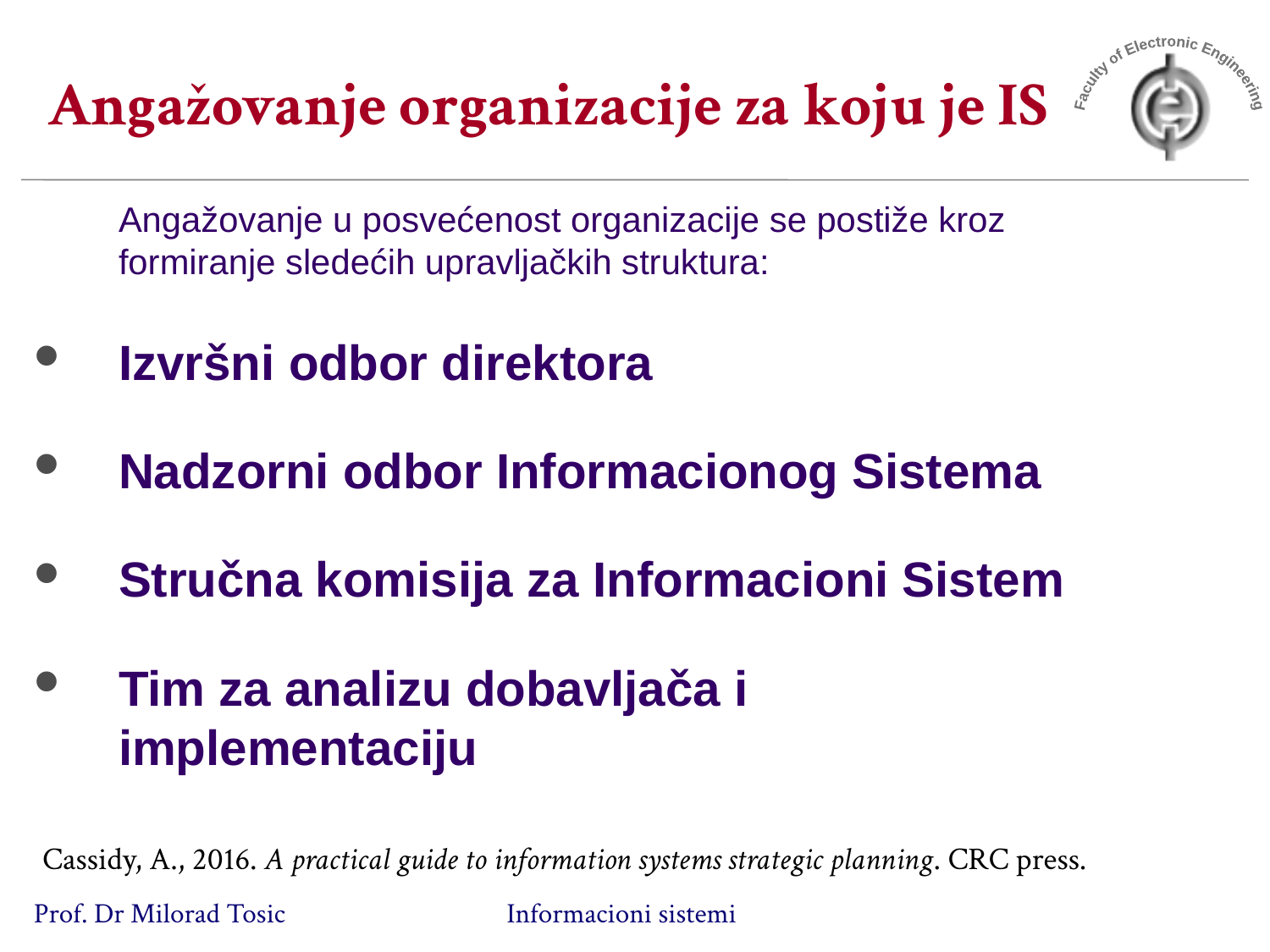

# Angažovanje organizacije za koju je IS
Angažovanje u posvećenost organizacije se postiže kroz formiranje sledećih upravljačkih struktura:
Izvršni odbor direktora
Nadzorni odbor Informacionog Sistema
Stručna komisija za Informacioni Sistem
Tim za analizu dobavljača i implementaciju
Cassidy, A., 2016. A practical guide to information systems strategic planning. CRC press.
Prof. Dr Milorad Tosic                                   Informacioni sistemi